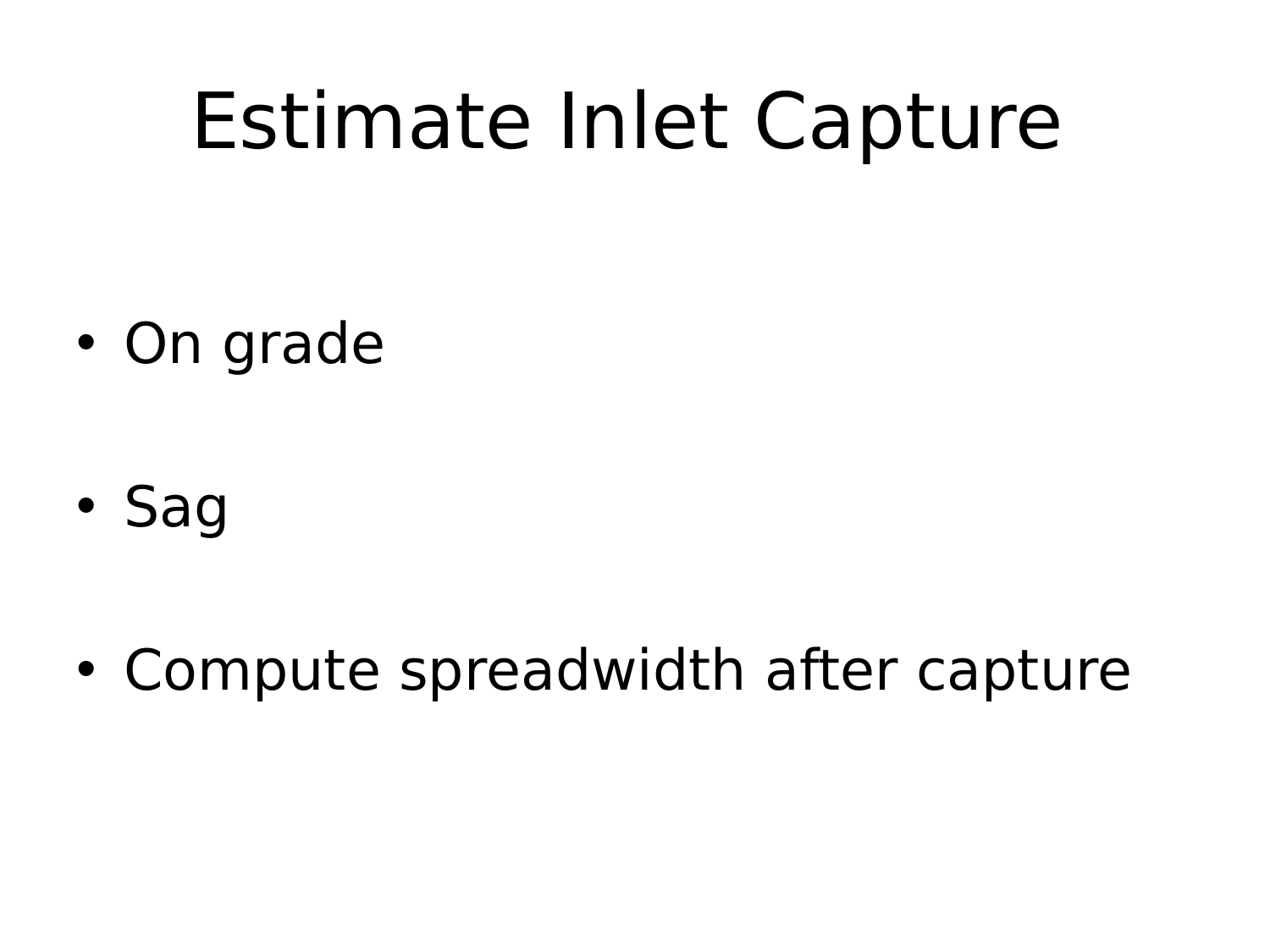

# Estimate Inlet Capture

On grade

Sag

Compute spreadwidth after capture